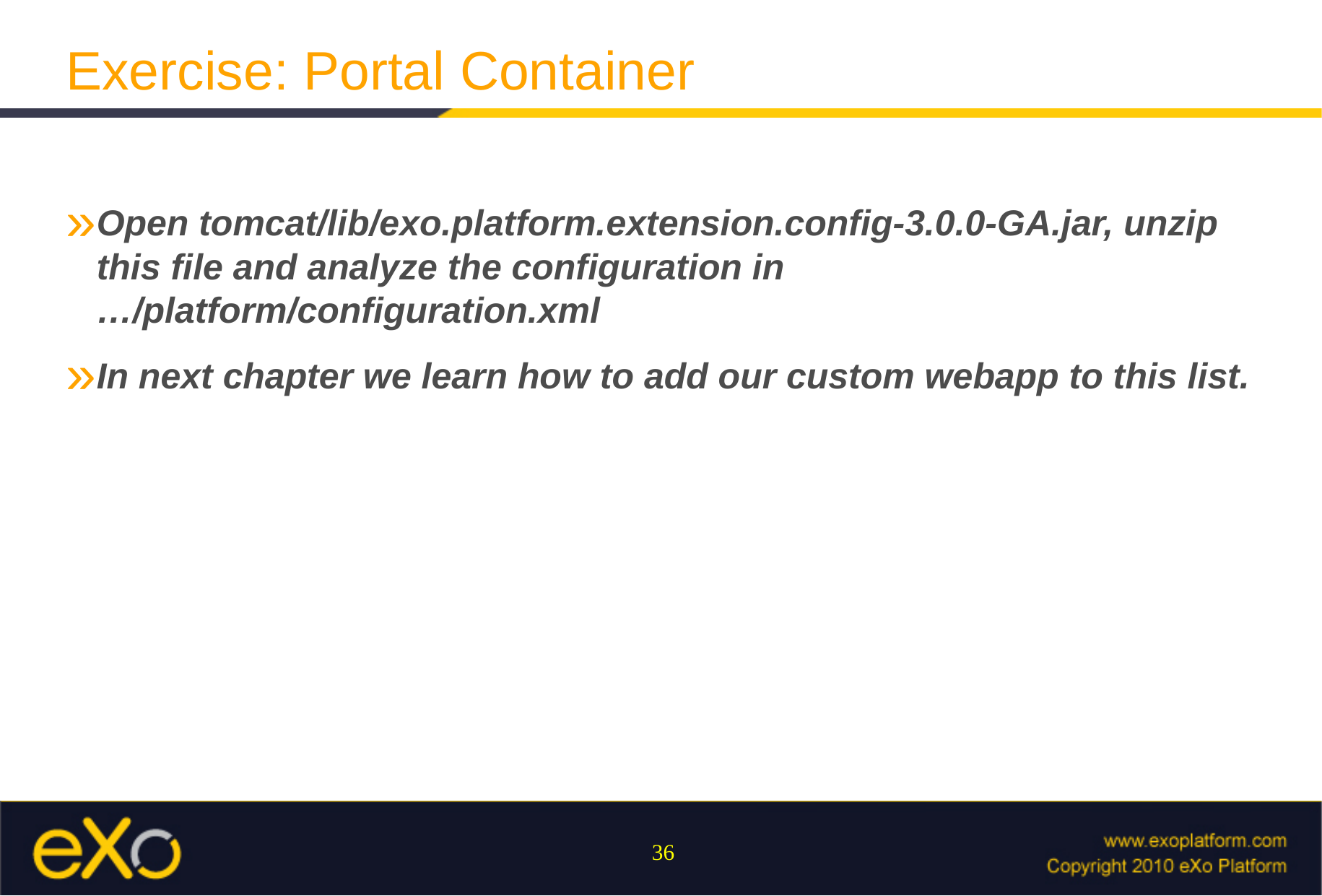

Exercise: Portal Container

Open tomcat/lib/exo.platform.extension.config-3.0.0-GA.jar, unzip this file and analyze the configuration in …/platform/configuration.xml
In next chapter we learn how to add our custom webapp to this list.